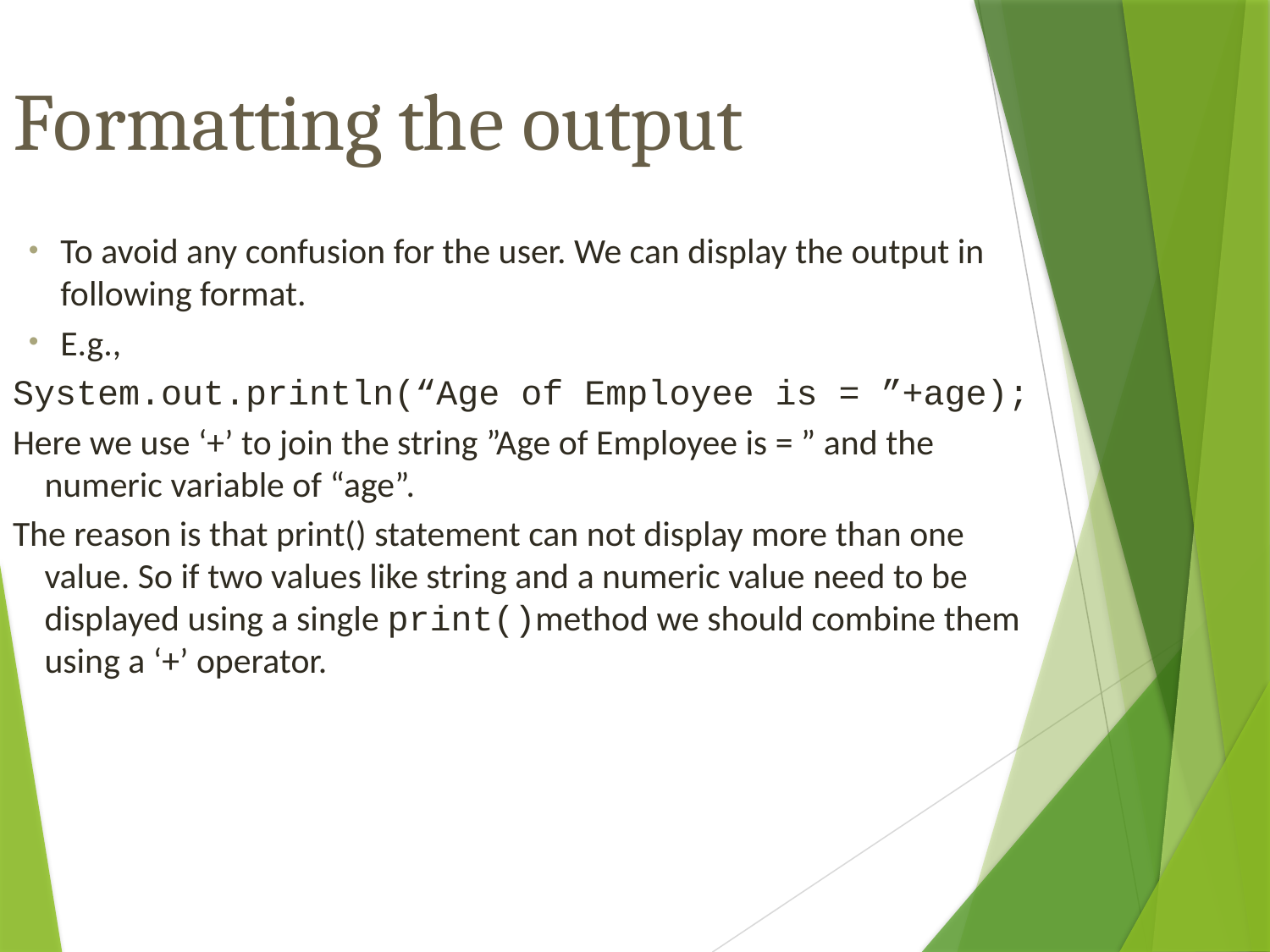

Formatting the output
To avoid any confusion for the user. We can display the output in following format.
E.g.,
System.out.println(“Age of Employee is = ”+age);
Here we use ‘+’ to join the string ”Age of Employee is = ” and the numeric variable of “age”.
The reason is that print() statement can not display more than one value. So if two values like string and a numeric value need to be displayed using a single print()method we should combine them using a ‘+’ operator.